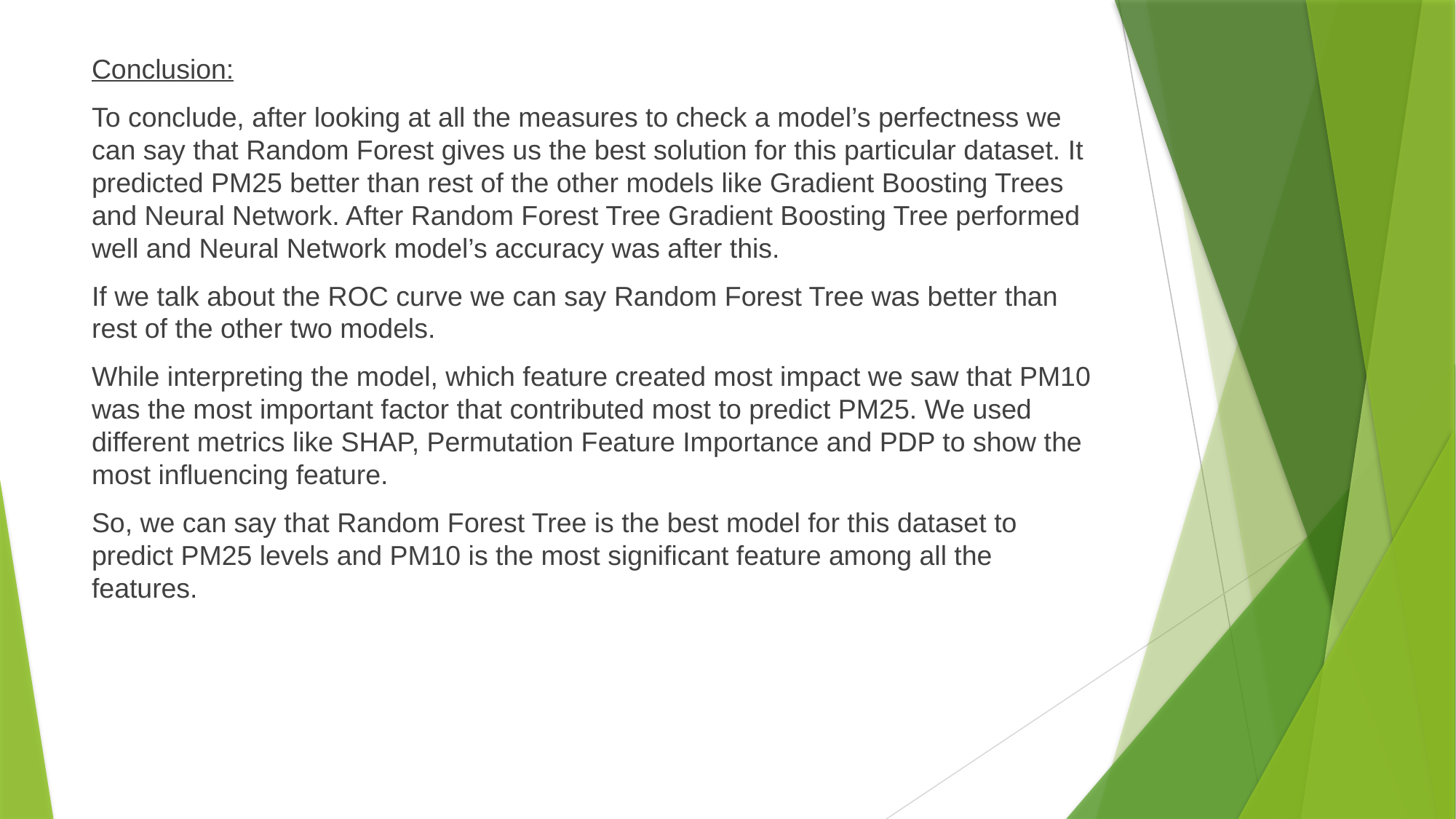

Conclusion:
To conclude, after looking at all the measures to check a model’s perfectness we can say that Random Forest gives us the best solution for this particular dataset. It predicted PM25 better than rest of the other models like Gradient Boosting Trees and Neural Network. After Random Forest Tree Gradient Boosting Tree performed well and Neural Network model’s accuracy was after this.
If we talk about the ROC curve we can say Random Forest Tree was better than rest of the other two models.
While interpreting the model, which feature created most impact we saw that PM10 was the most important factor that contributed most to predict PM25. We used different metrics like SHAP, Permutation Feature Importance and PDP to show the most influencing feature.
So, we can say that Random Forest Tree is the best model for this dataset to predict PM25 levels and PM10 is the most significant feature among all the features.